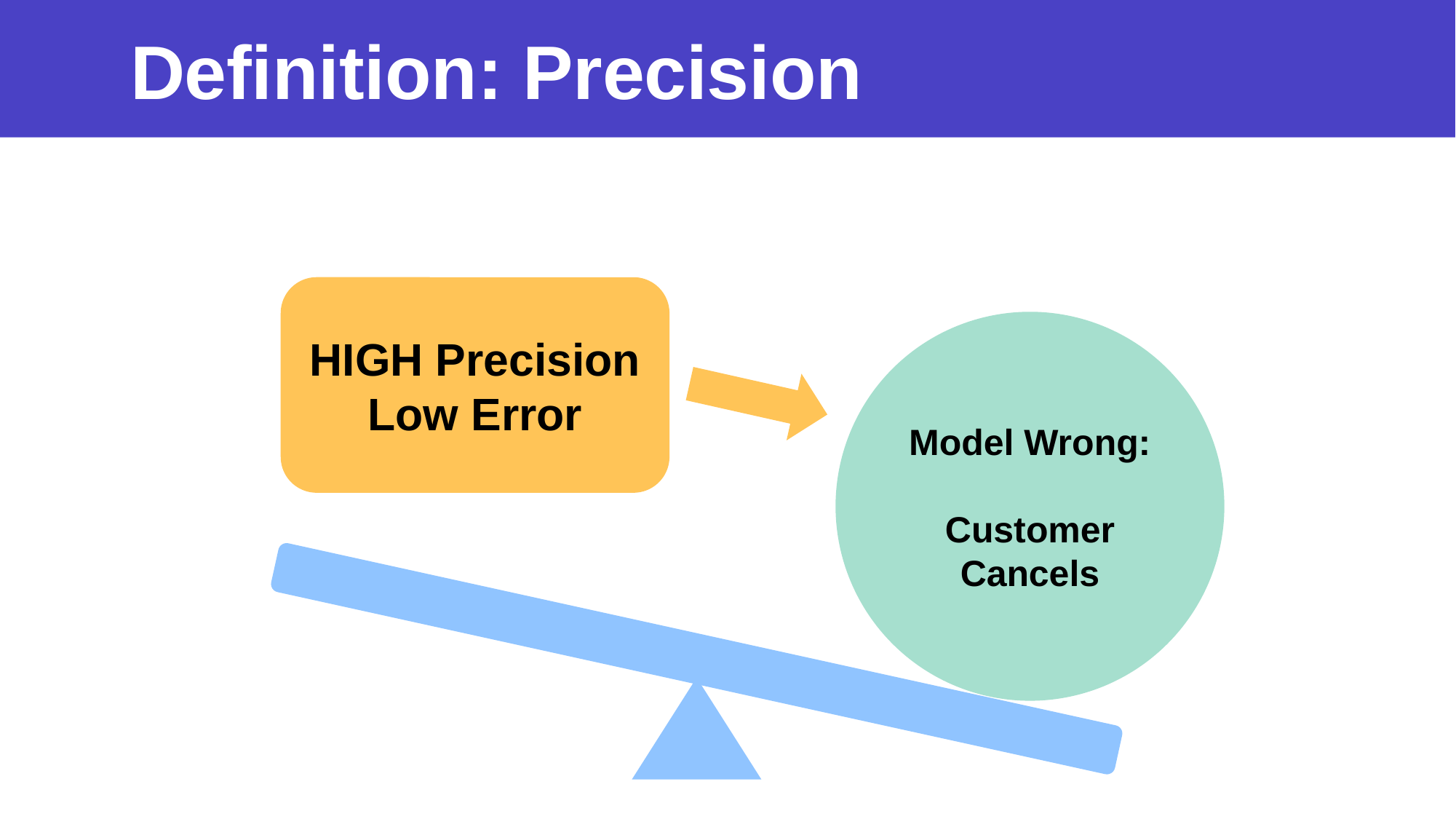

# Definition: Precision

HIGH Precision
Low Error
Model Wrong:

Customer Cancels